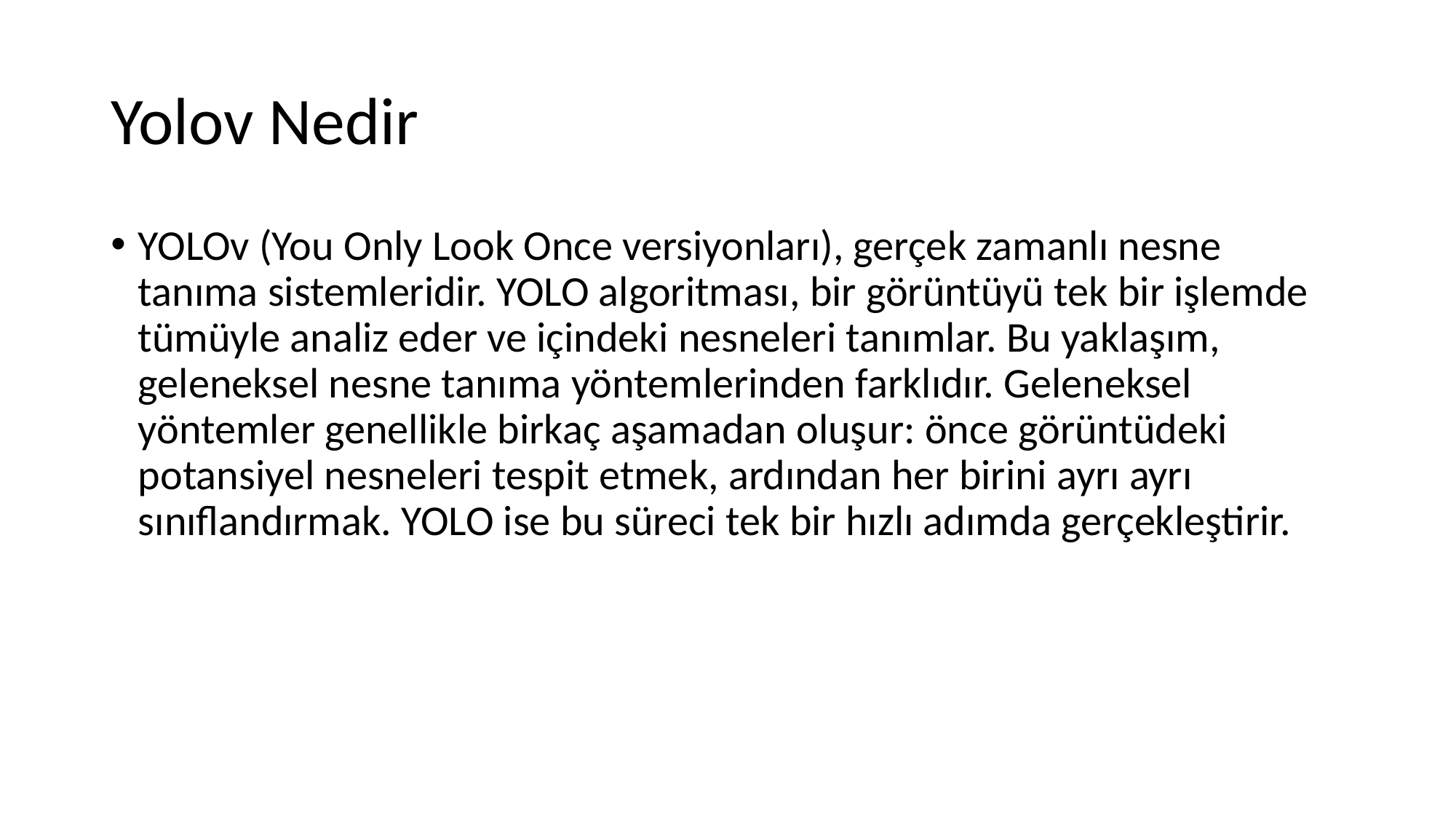

# Yolov Nedir
YOLOv (You Only Look Once versiyonları), gerçek zamanlı nesne tanıma sistemleridir. YOLO algoritması, bir görüntüyü tek bir işlemde tümüyle analiz eder ve içindeki nesneleri tanımlar. Bu yaklaşım, geleneksel nesne tanıma yöntemlerinden farklıdır. Geleneksel yöntemler genellikle birkaç aşamadan oluşur: önce görüntüdeki potansiyel nesneleri tespit etmek, ardından her birini ayrı ayrı sınıflandırmak. YOLO ise bu süreci tek bir hızlı adımda gerçekleştirir.